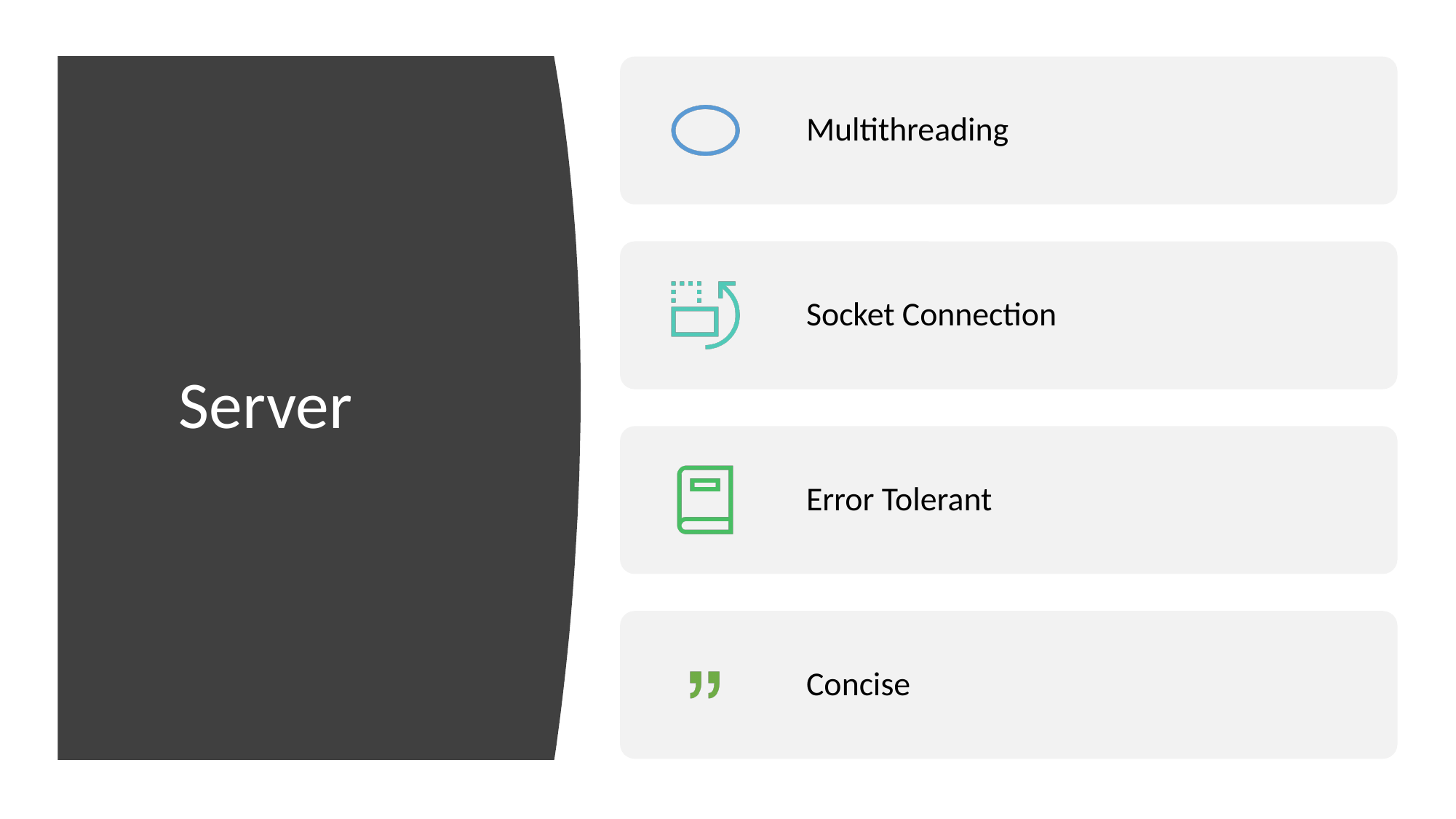

Multithreading

Socket Connection

Error Tolerant

Concise

# Server